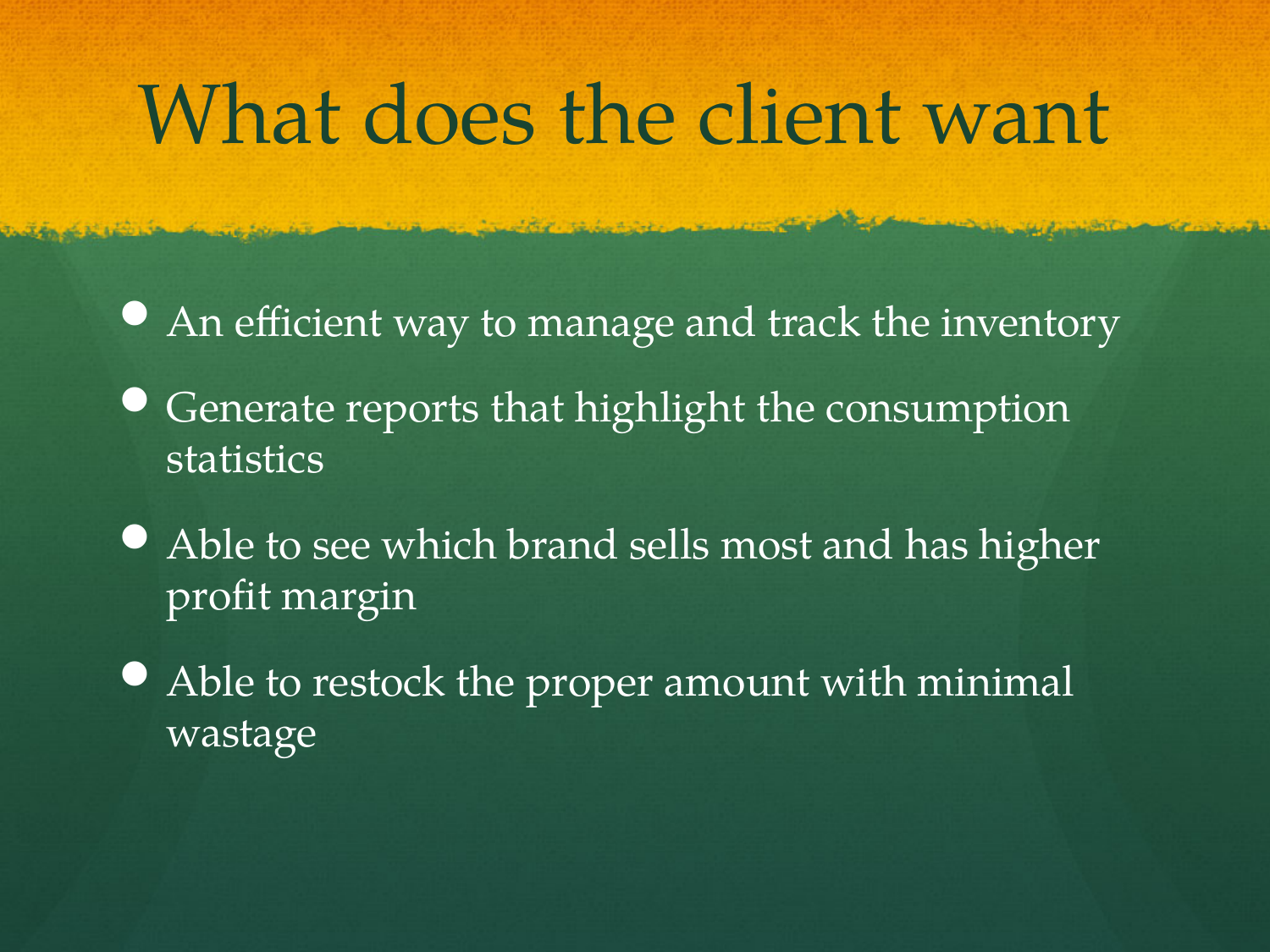

# What does the client want
An efficient way to manage and track the inventory
Generate reports that highlight the consumption statistics
Able to see which brand sells most and has higher profit margin
Able to restock the proper amount with minimal wastage